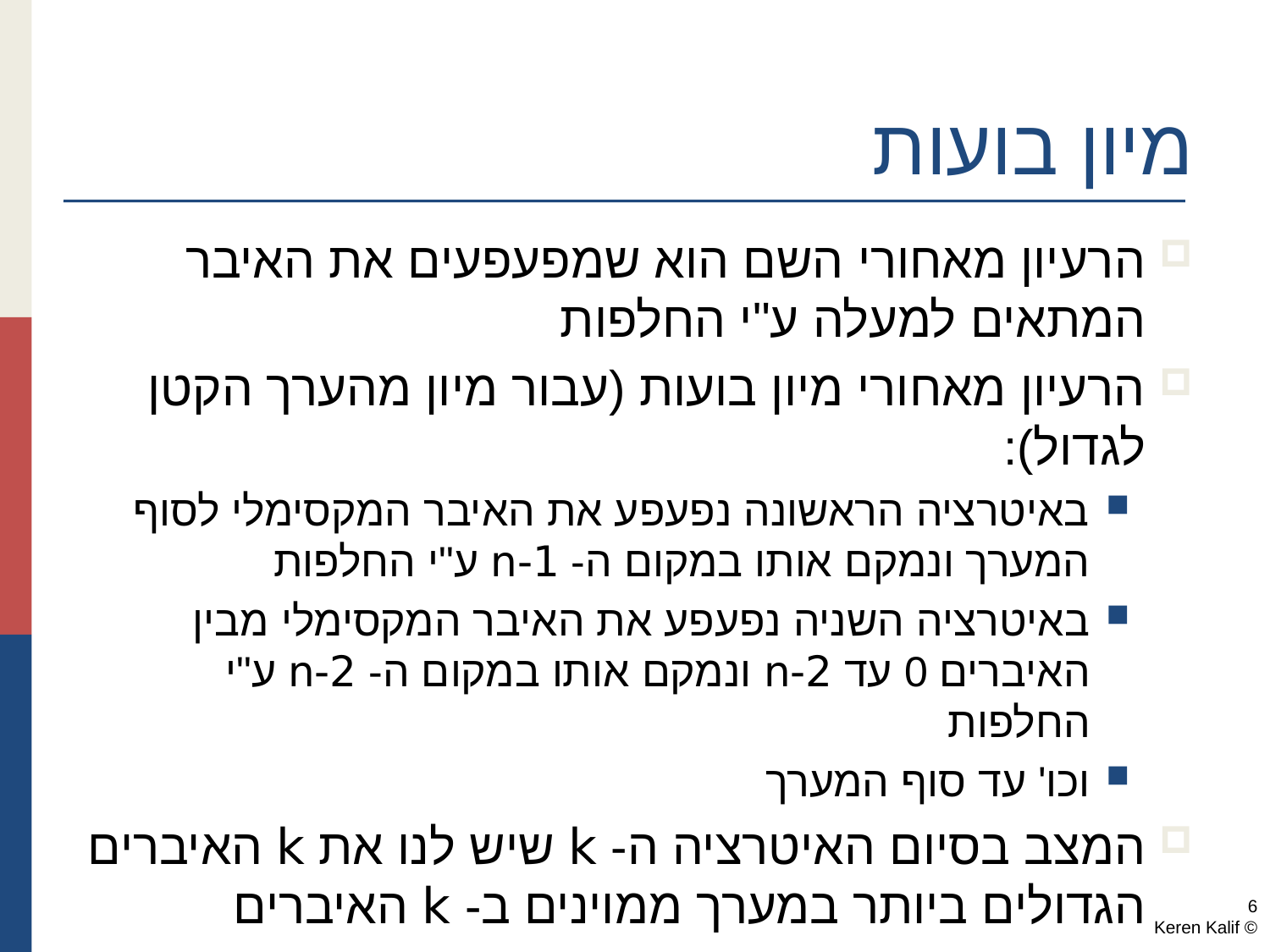

# מיון בועות
הרעיון מאחורי השם הוא שמפעפעים את האיבר המתאים למעלה ע"י החלפות
הרעיון מאחורי מיון בועות (עבור מיון מהערך הקטן לגדול):
באיטרציה הראשונה נפעפע את האיבר המקסימלי לסוף המערך ונמקם אותו במקום ה- n-1 ע"י החלפות
באיטרציה השניה נפעפע את האיבר המקסימלי מבין האיברים 0 עד n-2 ונמקם אותו במקום ה- n-2 ע"י החלפות
וכו' עד סוף המערך
המצב בסיום האיטרציה ה- k שיש לנו את k האיברים הגדולים ביותר במערך ממוינים ב- k האיברים האחרונים
6
© Keren Kalif